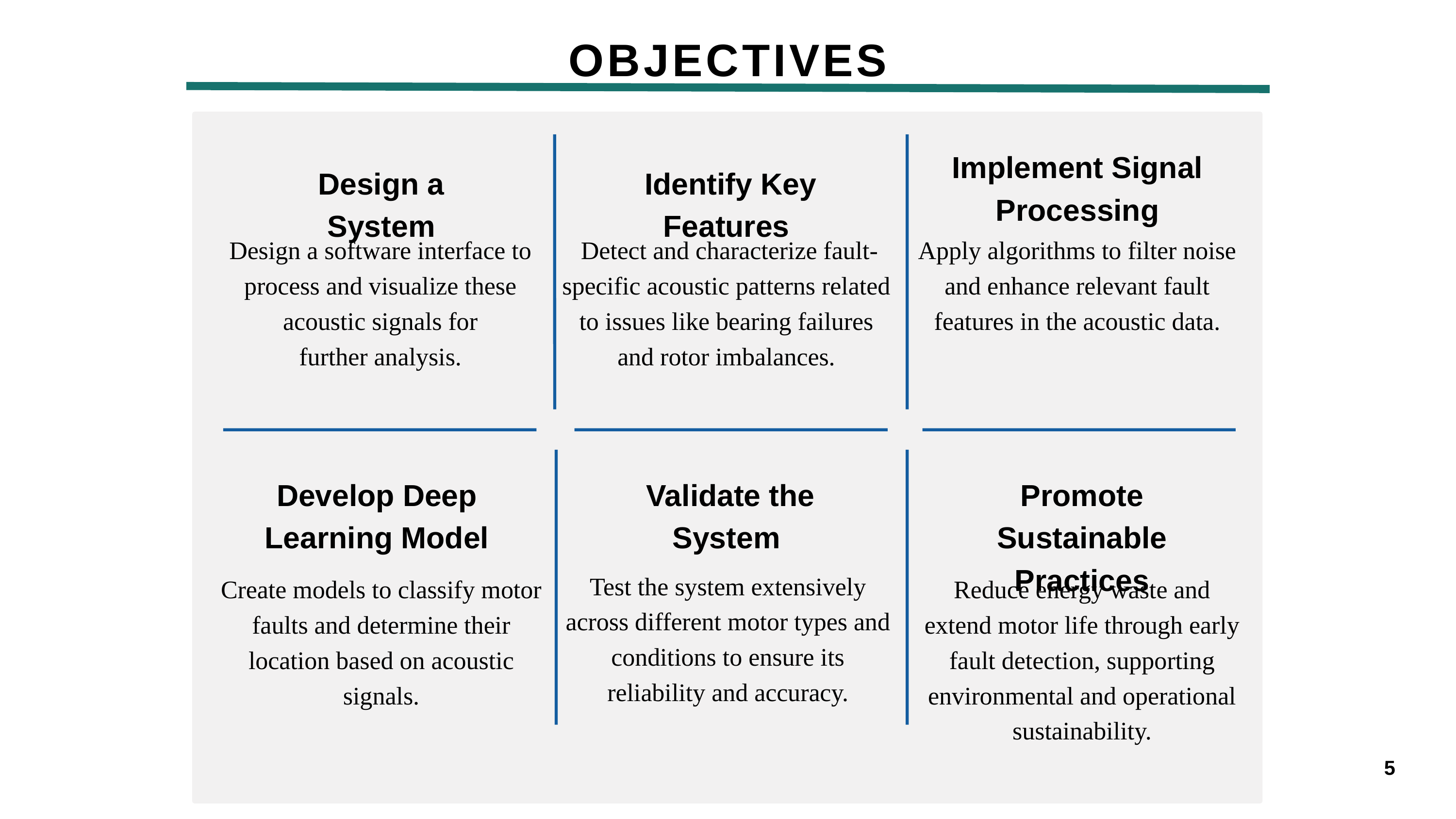

OBJECTIVES

Implement Signal Processing
Design a System
 Identify Key Features
Design a software interface to process and visualize these acoustic signals for further analysis.
 Detect and characterize fault-specific acoustic patterns related to issues like bearing failures and rotor imbalances.

Apply algorithms to filter noise and enhance relevant fault features in the acoustic data.

Develop Deep Learning Model
 Validate the System
Promote Sustainable Practices
Test the system extensively across different motor types and conditions to ensure its reliability and accuracy.
Create models to classify motor faults and determine their location based on acoustic signals.
Reduce energy waste and extend motor life through early fault detection, supporting environmental and operational sustainability.
5